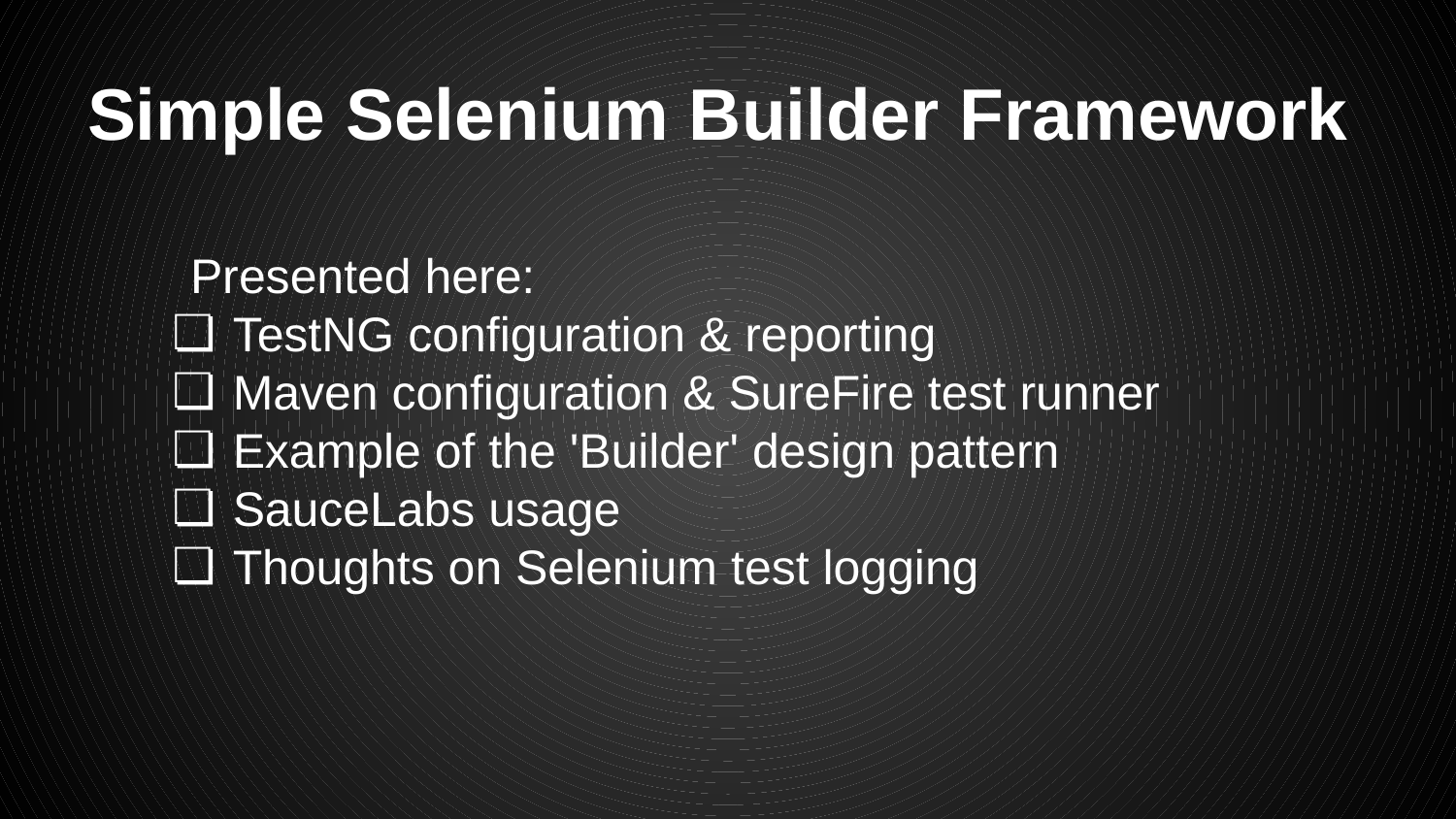

# Simple Selenium Builder Framework
Presented here:
TestNG configuration & reporting
Maven configuration & SureFire test runner
Example of the 'Builder' design pattern
SauceLabs usage
Thoughts on Selenium test logging